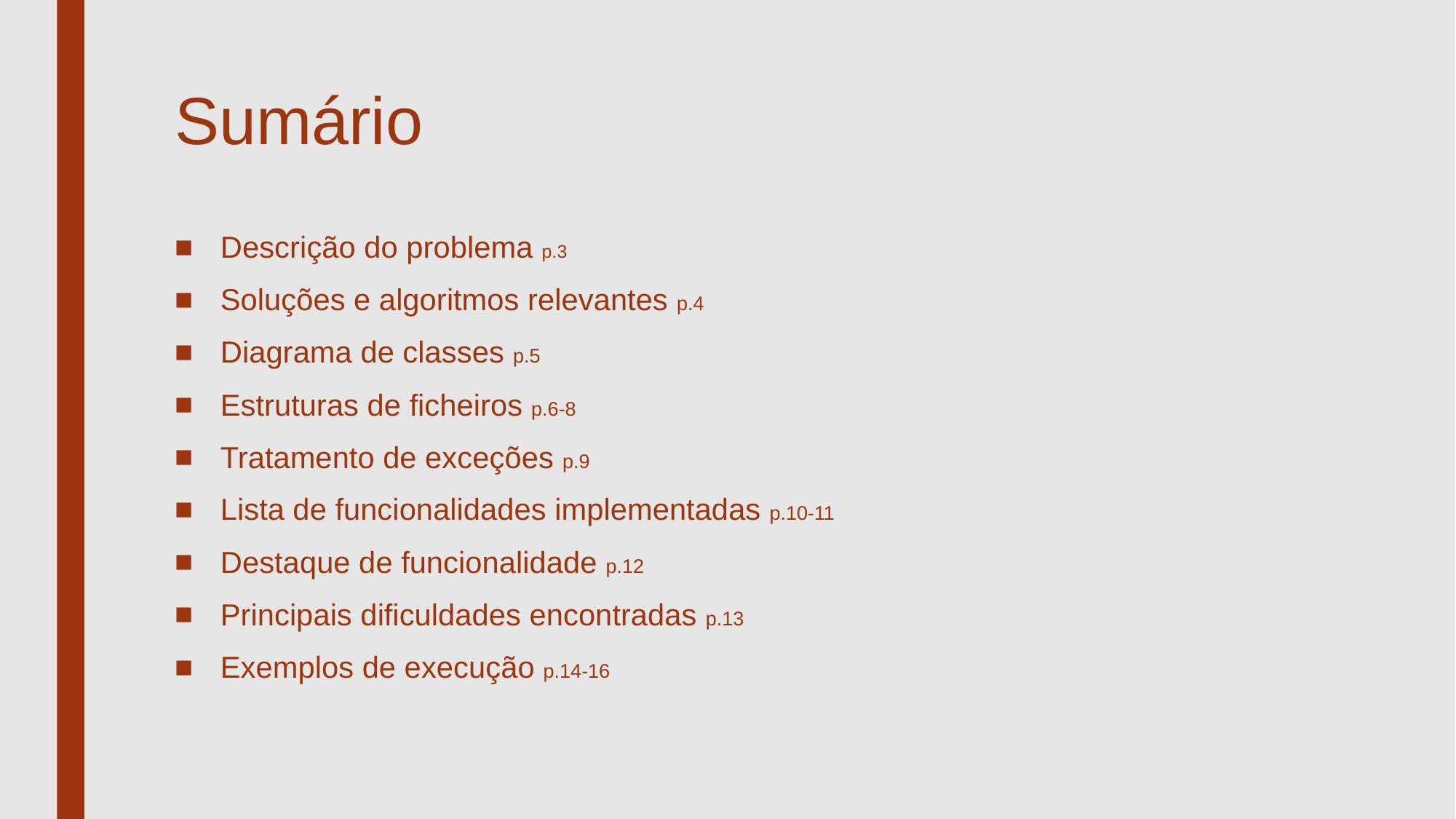

# Sumário
Descrição do problema p.3
Soluções e algoritmos relevantes p.4
Diagrama de classes p.5
Estruturas de ficheiros p.6-8
Tratamento de exceções p.9
Lista de funcionalidades implementadas p.10-11
Destaque de funcionalidade p.12
Principais dificuldades encontradas p.13
Exemplos de execução p.14-16